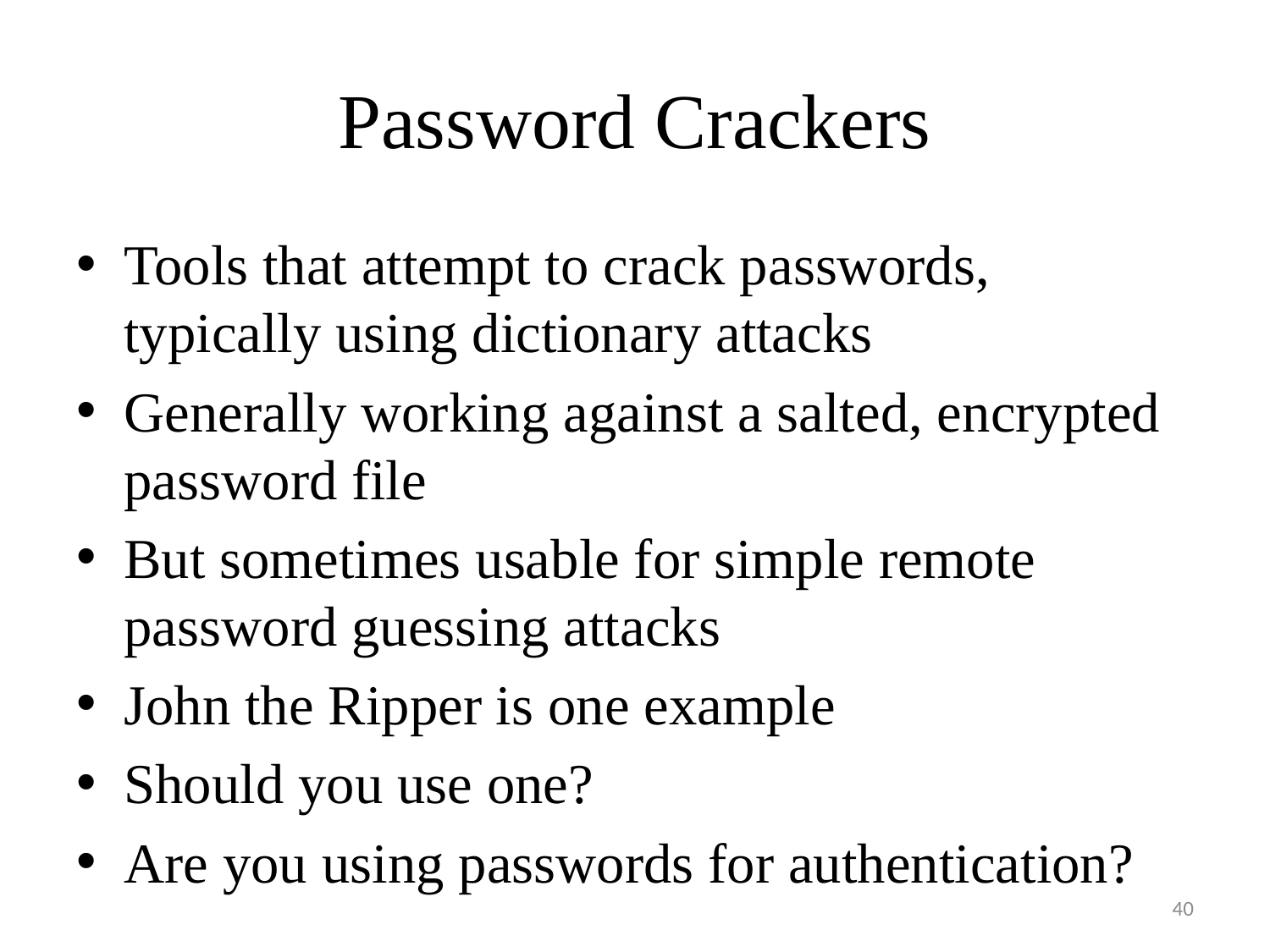

# Password Crackers
Tools that attempt to crack passwords, typically using dictionary attacks
Generally working against a salted, encrypted password file
But sometimes usable for simple remote password guessing attacks
John the Ripper is one example
Should you use one?
Are you using passwords for authentication?
40